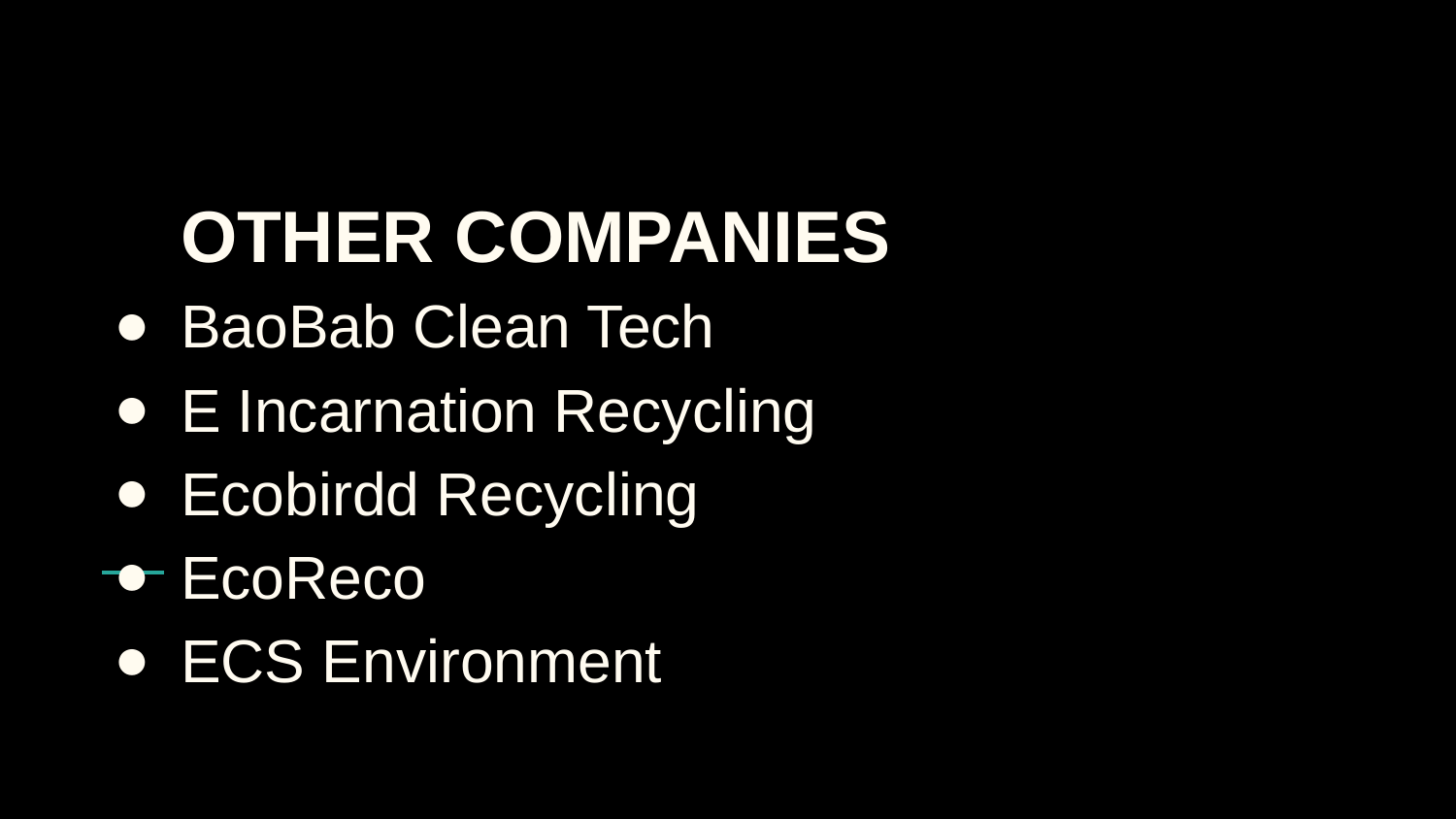

# OTHER COMPANIES
BaoBab Clean Tech
E Incarnation Recycling
Ecobirdd Recycling
EcoReco
ECS Environment